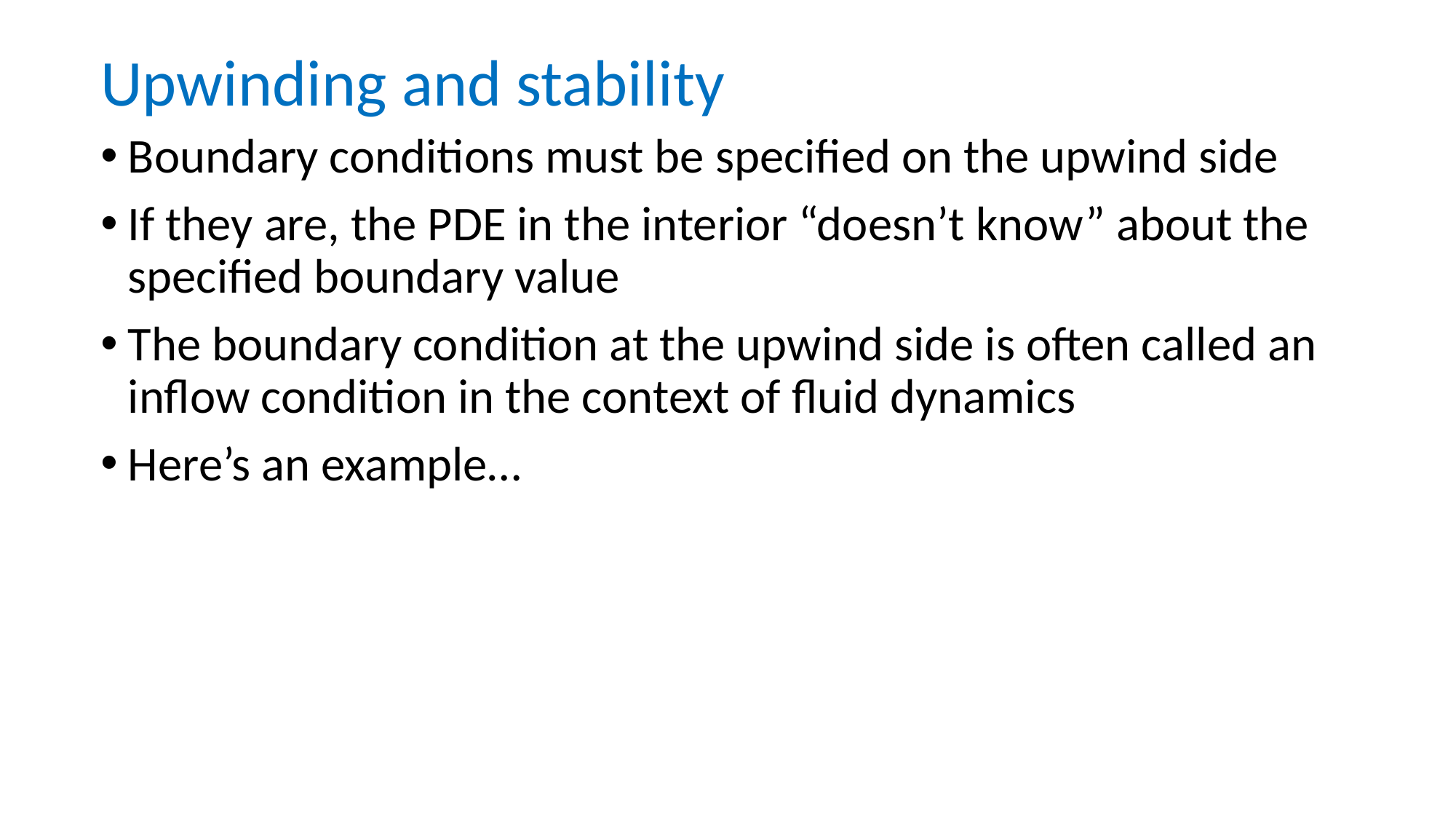

# Upwinding and stability
Boundary conditions must be specified on the upwind side
If they are, the PDE in the interior “doesn’t know” about the specified boundary value
The boundary condition at the upwind side is often called an inflow condition in the context of fluid dynamics
Here’s an example…